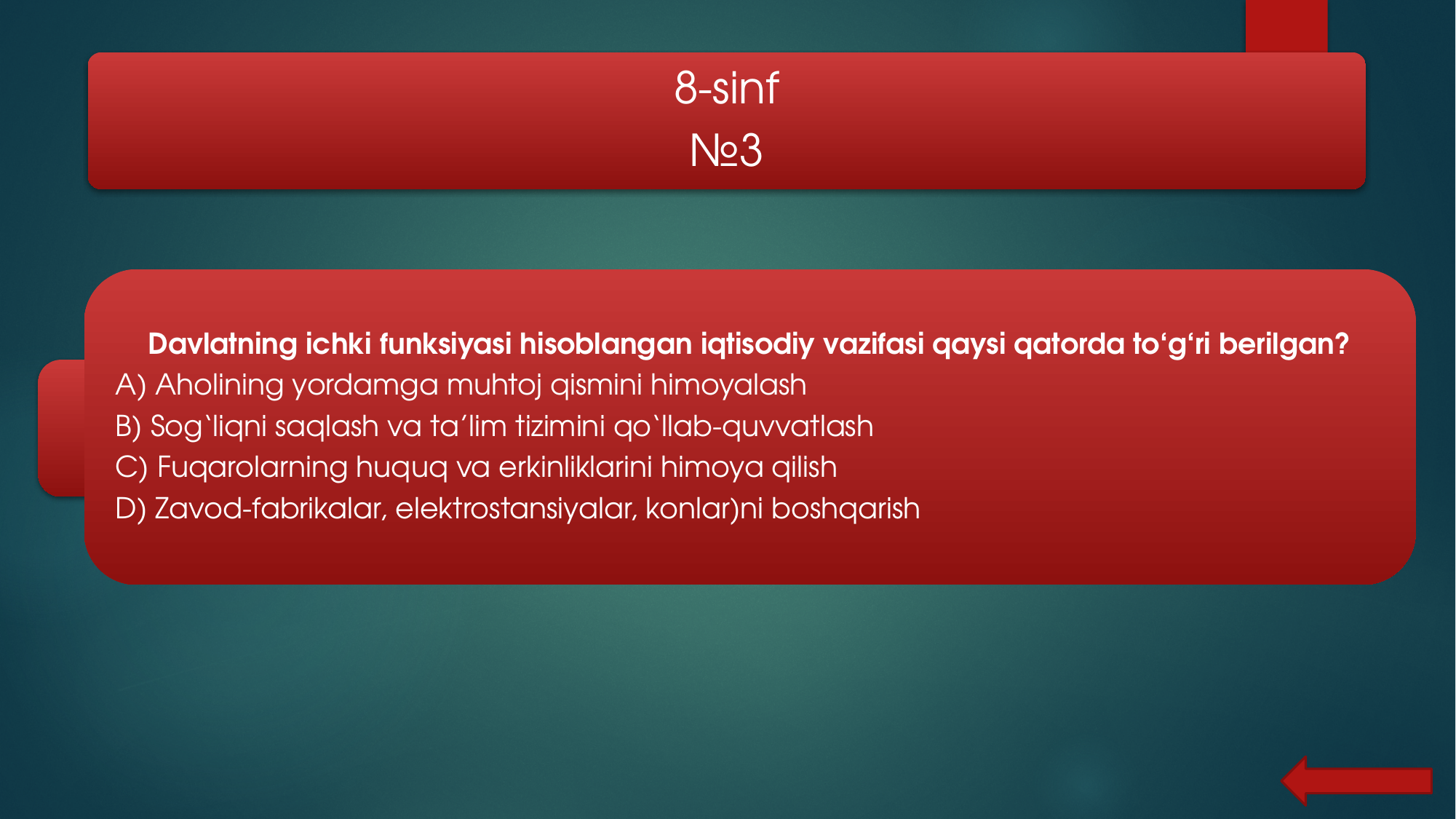

8-sinf
№3
Davlatning ichki funksiyasi hisoblangan iqtisodiy vazifasi qaysi qatorda to‘g‘ri berilgan?
A) Aholining yordamga muhtoj qismini himoyalash
B) Sog‘liqni saqlash va ta’lim tizimini qo‘llab-quvvatlash
C) Fuqarolarning huquq va erkinliklarini himoya qilish
D) Zavod-fabrikalar, elektrostansiyalar, konlar)ni boshqarish